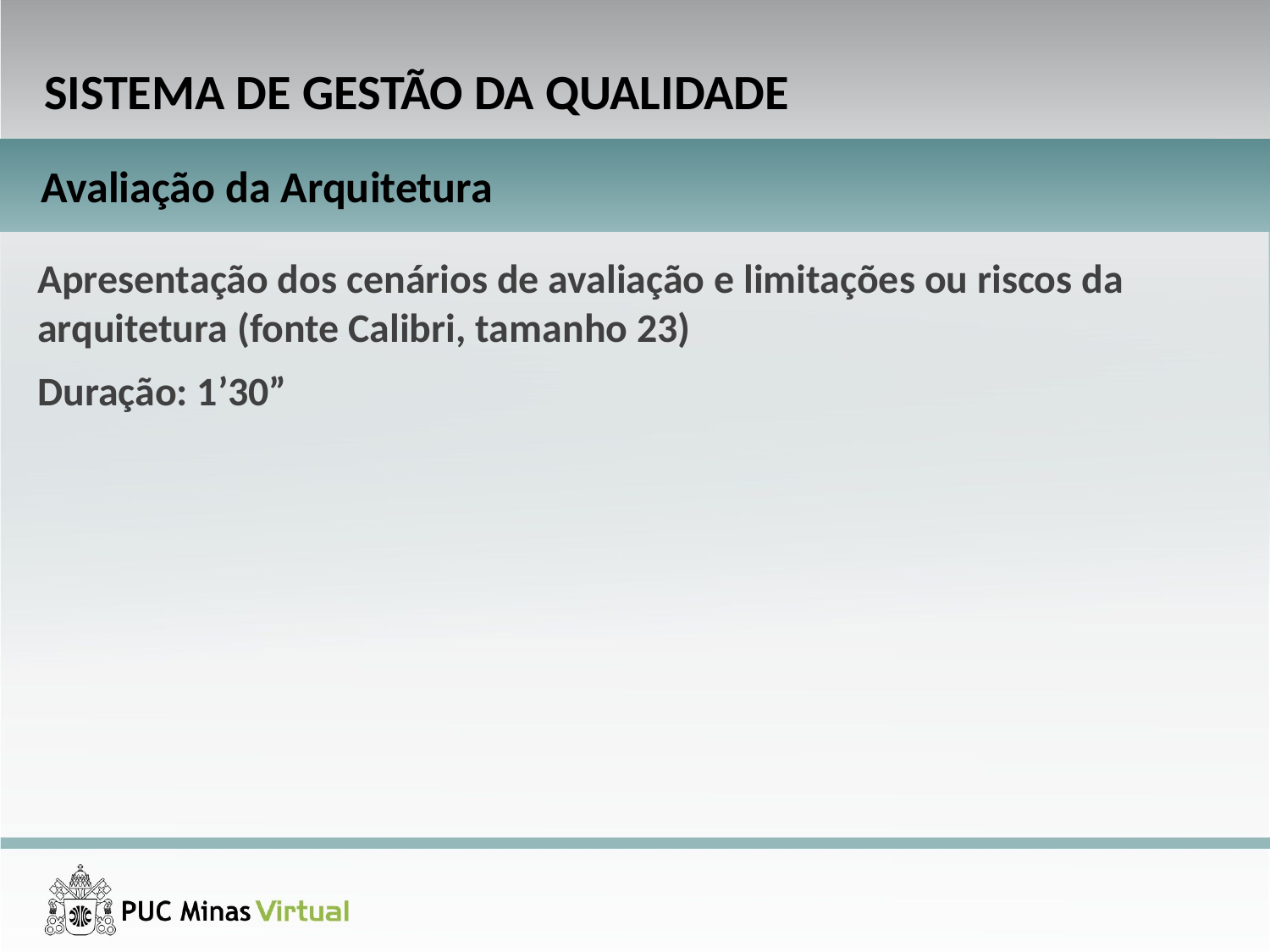

SISTEMA DE GESTÃO DA QUALIDADE

Avaliação da Arquitetura
Apresentação dos cenários de avaliação e limitações ou riscos da arquitetura (fonte Calibri, tamanho 23)
Duração: 1’30”